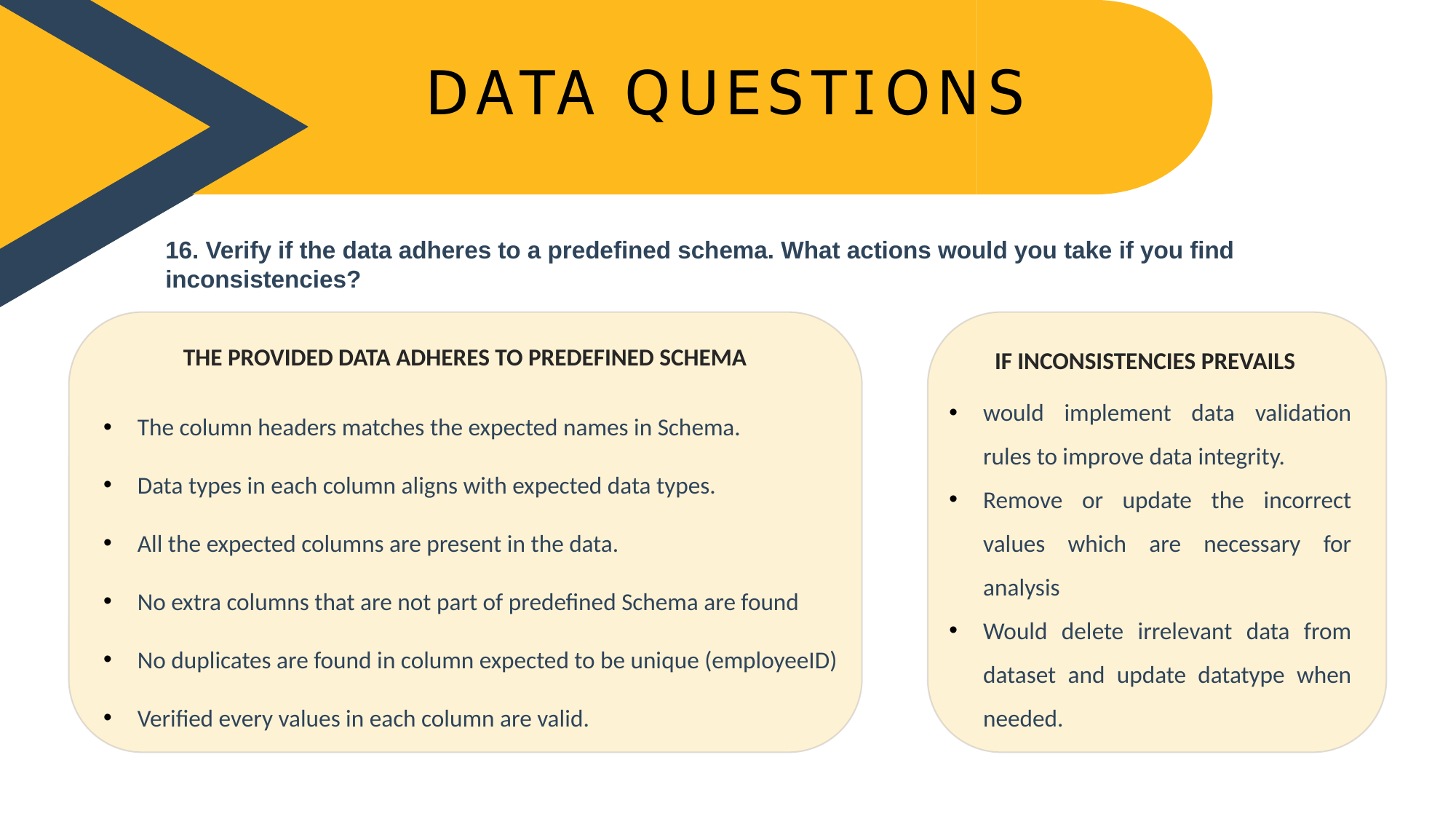

DATA QUESTIONS
16. Verify if the data adheres to a predefined schema. What actions would you take if you find inconsistencies?
THE PROVIDED DATA ADHERES TO PREDEFINED SCHEMA

IF INCONSISTENCIES PREVAILS
The column headers matches the expected names in Schema.
Data types in each column aligns with expected data types.
All the expected columns are present in the data.
No extra columns that are not part of predefined Schema are found
No duplicates are found in column expected to be unique (employeeID)
Verified every values in each column are valid.
would implement data validation rules to improve data integrity.
Remove or update the incorrect values which are necessary for analysis
Would delete irrelevant data from dataset and update datatype when needed.